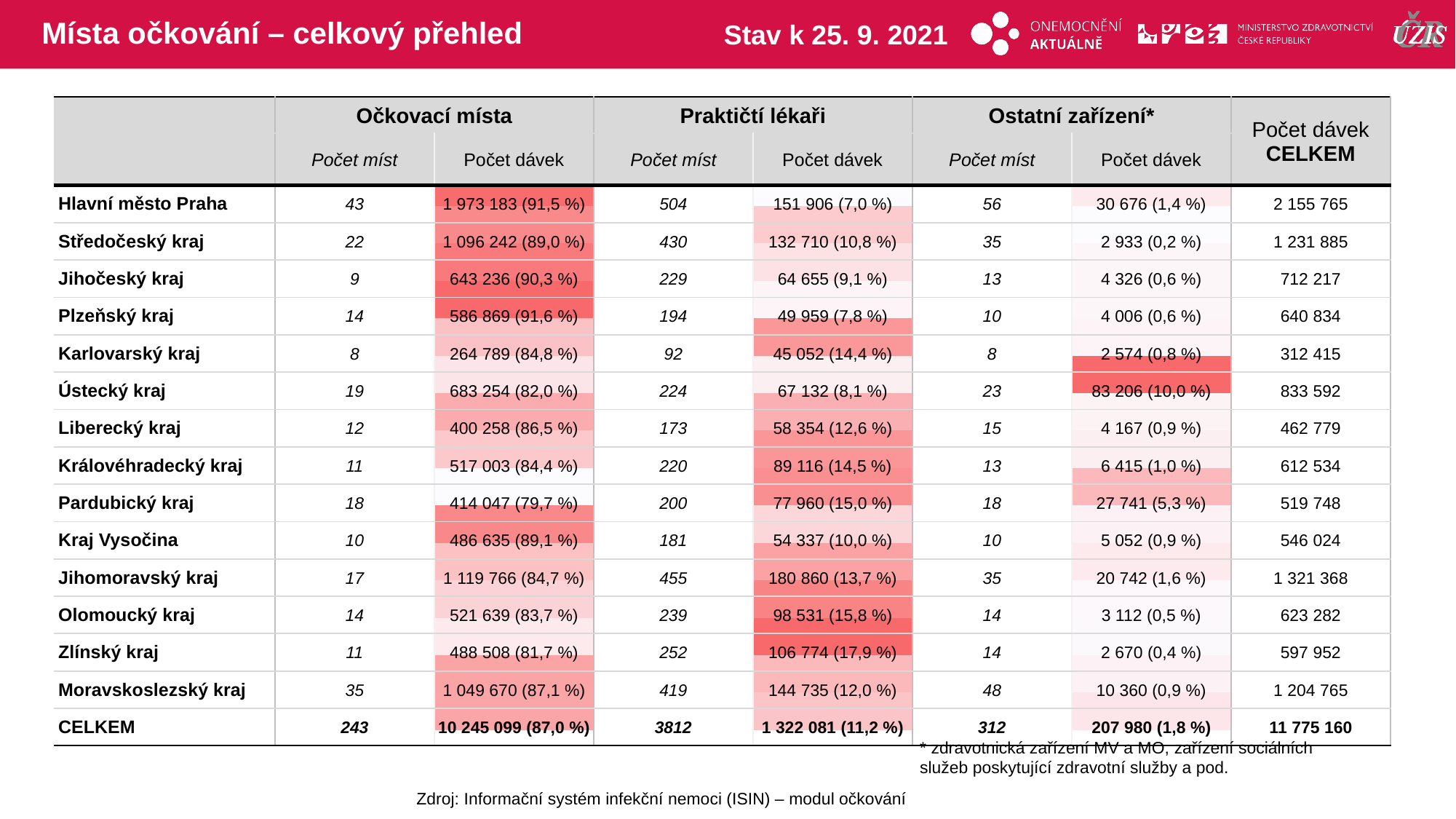

# Místa očkování – celkový přehled
Stav k 25. 9. 2021
|  | Očkovací místa |  | Praktičtí lékaři |  | Ostatní zařízení\* |  | Počet dávek CELKEM |
| --- | --- | --- | --- | --- | --- | --- | --- |
|  | Počet míst | Počet dávek | Počet míst | Počet dávek | Počet míst | Počet dávek |  |
| Hlavní město Praha | 43 | 1 973 183 (91,5 %) | 504 | 151 906 (7,0 %) | 56 | 30 676 (1,4 %) | 2 155 765 |
| Středočeský kraj | 22 | 1 096 242 (89,0 %) | 430 | 132 710 (10,8 %) | 35 | 2 933 (0,2 %) | 1 231 885 |
| Jihočeský kraj | 9 | 643 236 (90,3 %) | 229 | 64 655 (9,1 %) | 13 | 4 326 (0,6 %) | 712 217 |
| Plzeňský kraj | 14 | 586 869 (91,6 %) | 194 | 49 959 (7,8 %) | 10 | 4 006 (0,6 %) | 640 834 |
| Karlovarský kraj | 8 | 264 789 (84,8 %) | 92 | 45 052 (14,4 %) | 8 | 2 574 (0,8 %) | 312 415 |
| Ústecký kraj | 19 | 683 254 (82,0 %) | 224 | 67 132 (8,1 %) | 23 | 83 206 (10,0 %) | 833 592 |
| Liberecký kraj | 12 | 400 258 (86,5 %) | 173 | 58 354 (12,6 %) | 15 | 4 167 (0,9 %) | 462 779 |
| Královéhradecký kraj | 11 | 517 003 (84,4 %) | 220 | 89 116 (14,5 %) | 13 | 6 415 (1,0 %) | 612 534 |
| Pardubický kraj | 18 | 414 047 (79,7 %) | 200 | 77 960 (15,0 %) | 18 | 27 741 (5,3 %) | 519 748 |
| Kraj Vysočina | 10 | 486 635 (89,1 %) | 181 | 54 337 (10,0 %) | 10 | 5 052 (0,9 %) | 546 024 |
| Jihomoravský kraj | 17 | 1 119 766 (84,7 %) | 455 | 180 860 (13,7 %) | 35 | 20 742 (1,6 %) | 1 321 368 |
| Olomoucký kraj | 14 | 521 639 (83,7 %) | 239 | 98 531 (15,8 %) | 14 | 3 112 (0,5 %) | 623 282 |
| Zlínský kraj | 11 | 488 508 (81,7 %) | 252 | 106 774 (17,9 %) | 14 | 2 670 (0,4 %) | 597 952 |
| Moravskoslezský kraj | 35 | 1 049 670 (87,1 %) | 419 | 144 735 (12,0 %) | 48 | 10 360 (0,9 %) | 1 204 765 |
| CELKEM | 243 | 10 245 099 (87,0 %) | 3812 | 1 322 081 (11,2 %) | 312 | 207 980 (1,8 %) | 11 775 160 |
|  |  |  |  |  |  |
| --- | --- | --- | --- | --- | --- |
|  |  |  |  |  |  |
|  |  |  |  |  |  |
|  |  |  |  |  |  |
|  |  |  |  |  |  |
|  |  |  |  |  |  |
|  |  |  |  |  |  |
|  |  |  |  |  |  |
|  |  |  |  |  |  |
|  |  |  |  |  |  |
|  |  |  |  |  |  |
|  |  |  |  |  |  |
|  |  |  |  |  |  |
|  |  |  |  |  |  |
|  |  |  |  |  |  |
* zdravotnická zařízení MV a MO, zařízení sociálních služeb poskytující zdravotní služby a pod.
Zdroj: Informační systém infekční nemoci (ISIN) – modul očkování